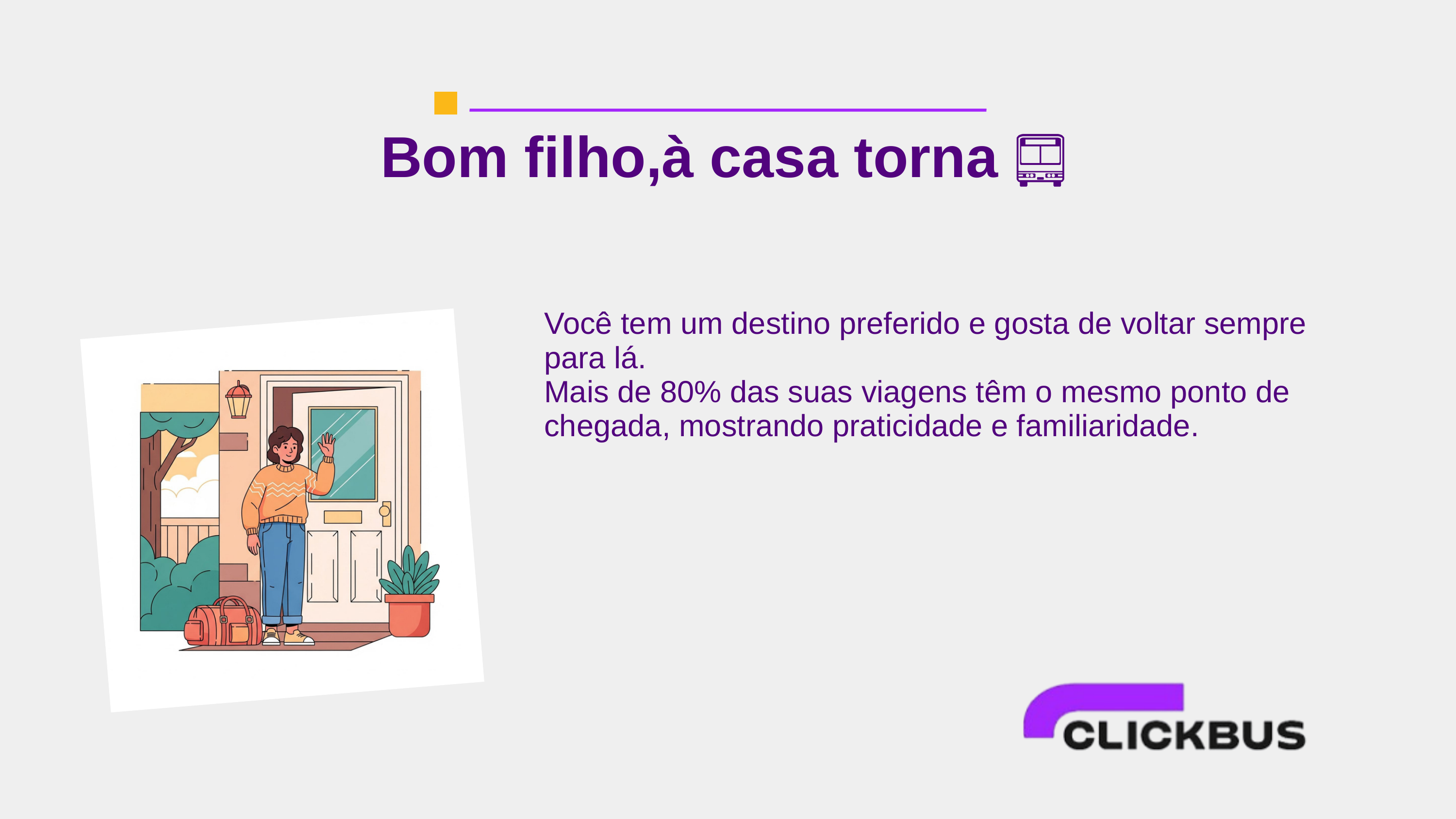

Bom filho,à casa torna 🚍

Você tem um destino preferido e gosta de voltar sempre para lá.
Mais de 80% das suas viagens têm o mesmo ponto de chegada, mostrando praticidade e familiaridade.